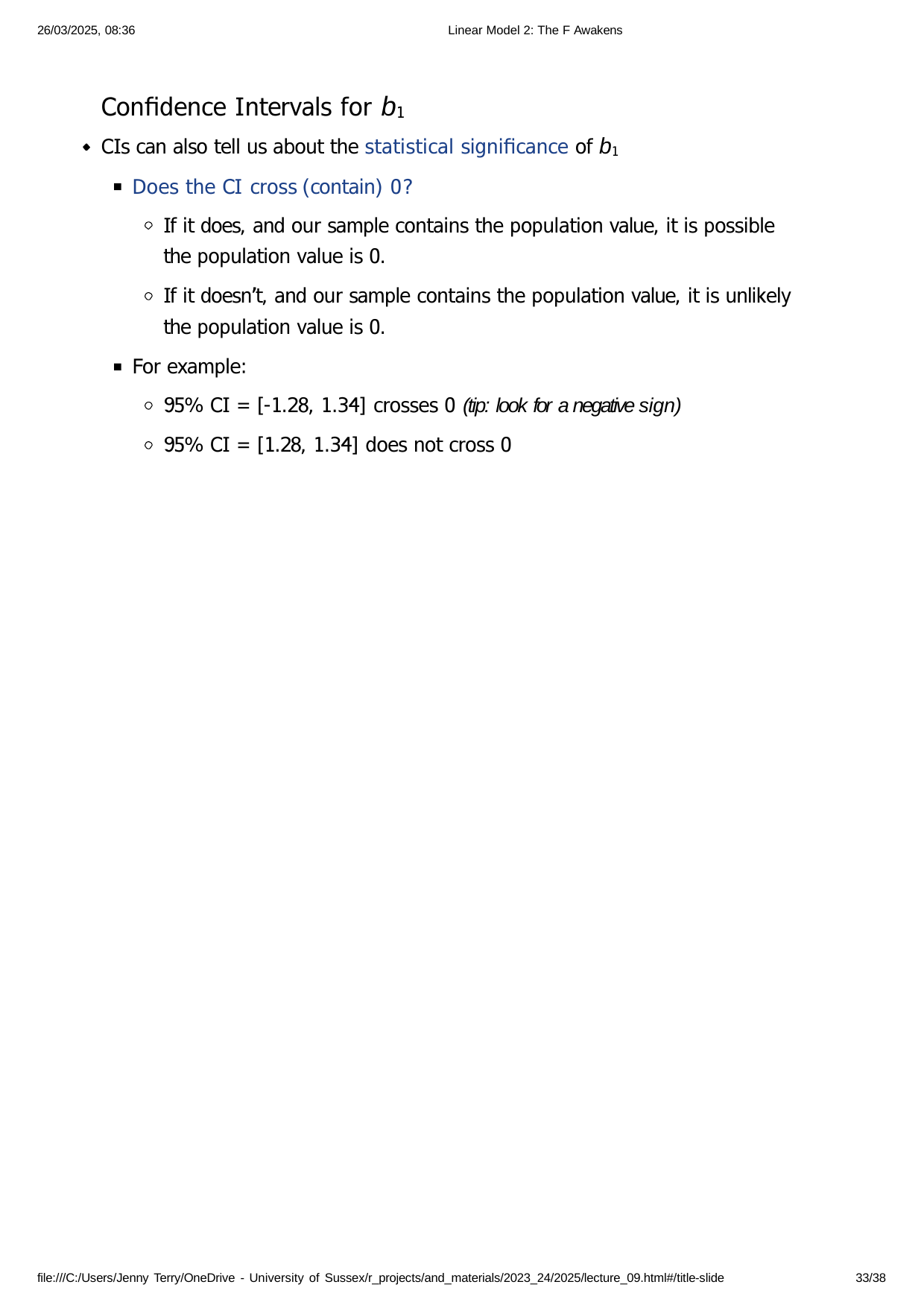

26/03/2025, 08:36
Linear Model 2: The F Awakens
Confidence Intervals for b1
CIs can also tell us about the statistical significance of b1
Does the CI cross (contain) 0?
If it does, and our sample contains the population value, it is possible the population value is 0.
If it doesn’t, and our sample contains the population value, it is unlikely the population value is 0.
For example:
95% CI = [-1.28, 1.34] crosses 0 (tip: look for a negative sign)
95% CI = [1.28, 1.34] does not cross 0

file:///C:/Users/Jenny Terry/OneDrive - University of Sussex/r_projects/and_materials/2023_24/2025/lecture_09.html#/title-slide
33/38